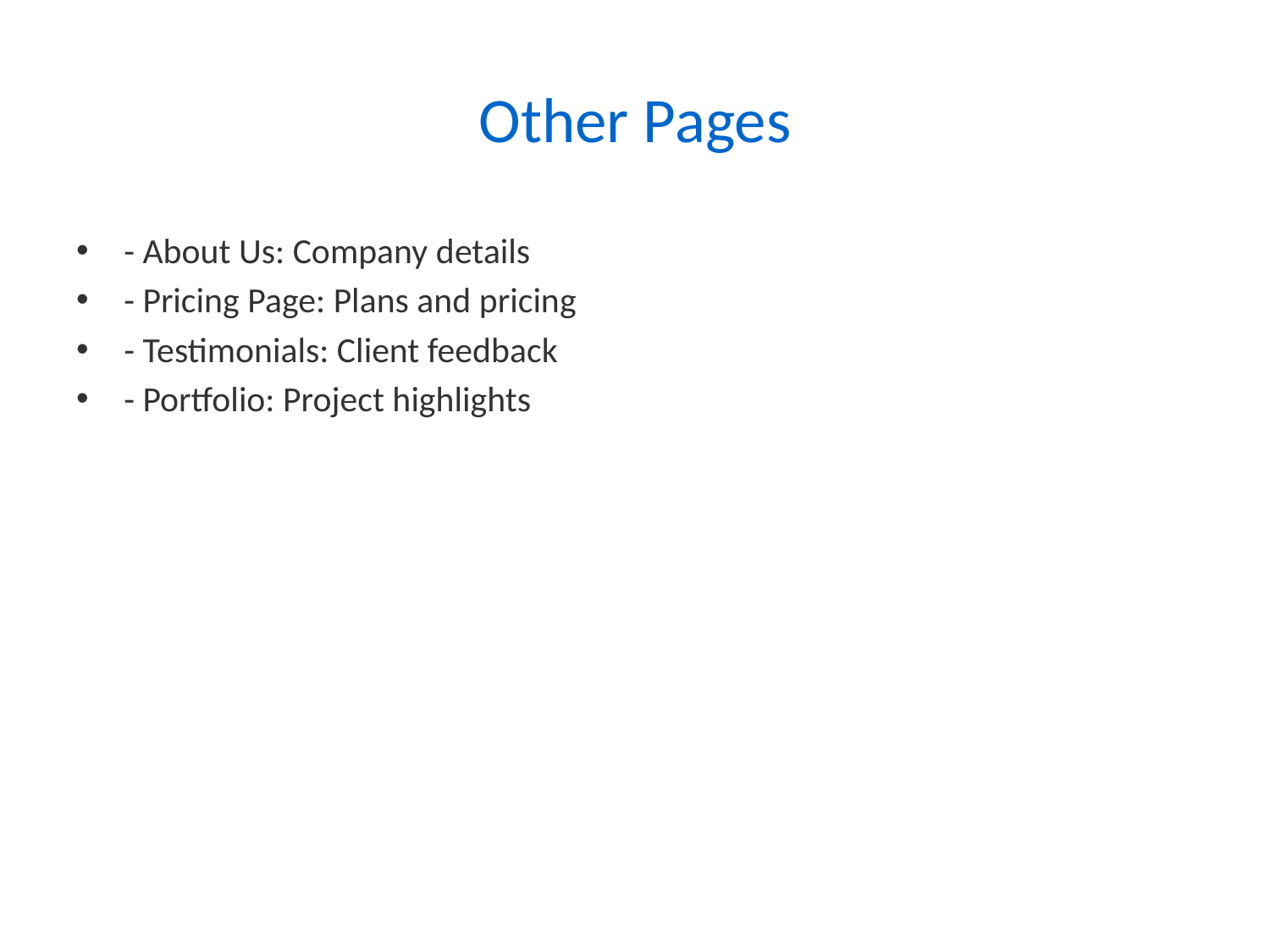

# Other Pages
- About Us: Company details
- Pricing Page: Plans and pricing
- Testimonials: Client feedback
- Portfolio: Project highlights